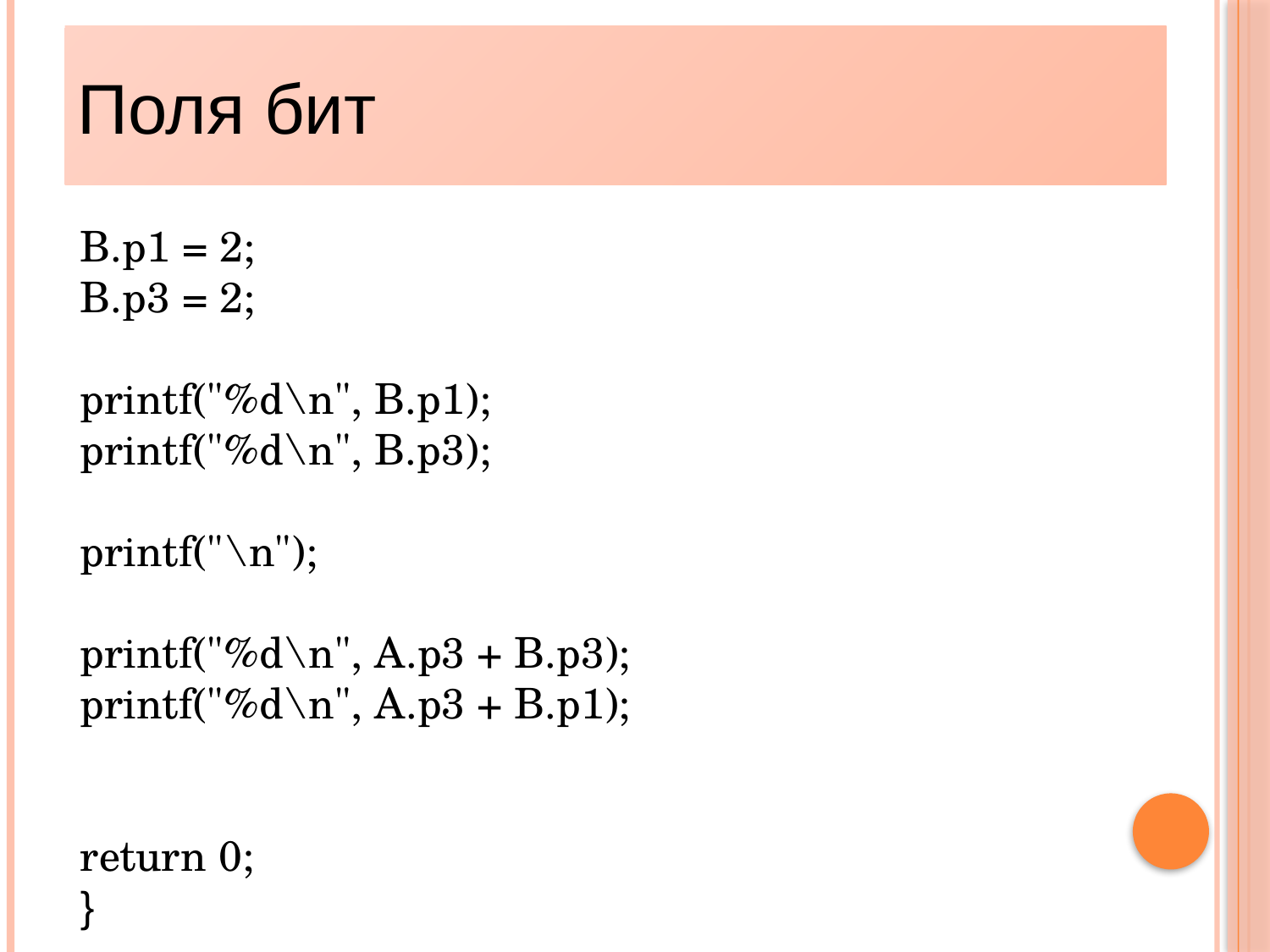

Поля бит
38
B.p1 = 2;
B.p3 = 2;

printf("%d\n", B.p1);
printf("%d\n", B.p3);

printf("\n");

printf("%d\n", A.p3 + B.p3);
printf("%d\n", A.p3 + B.p1);

return 0;
}